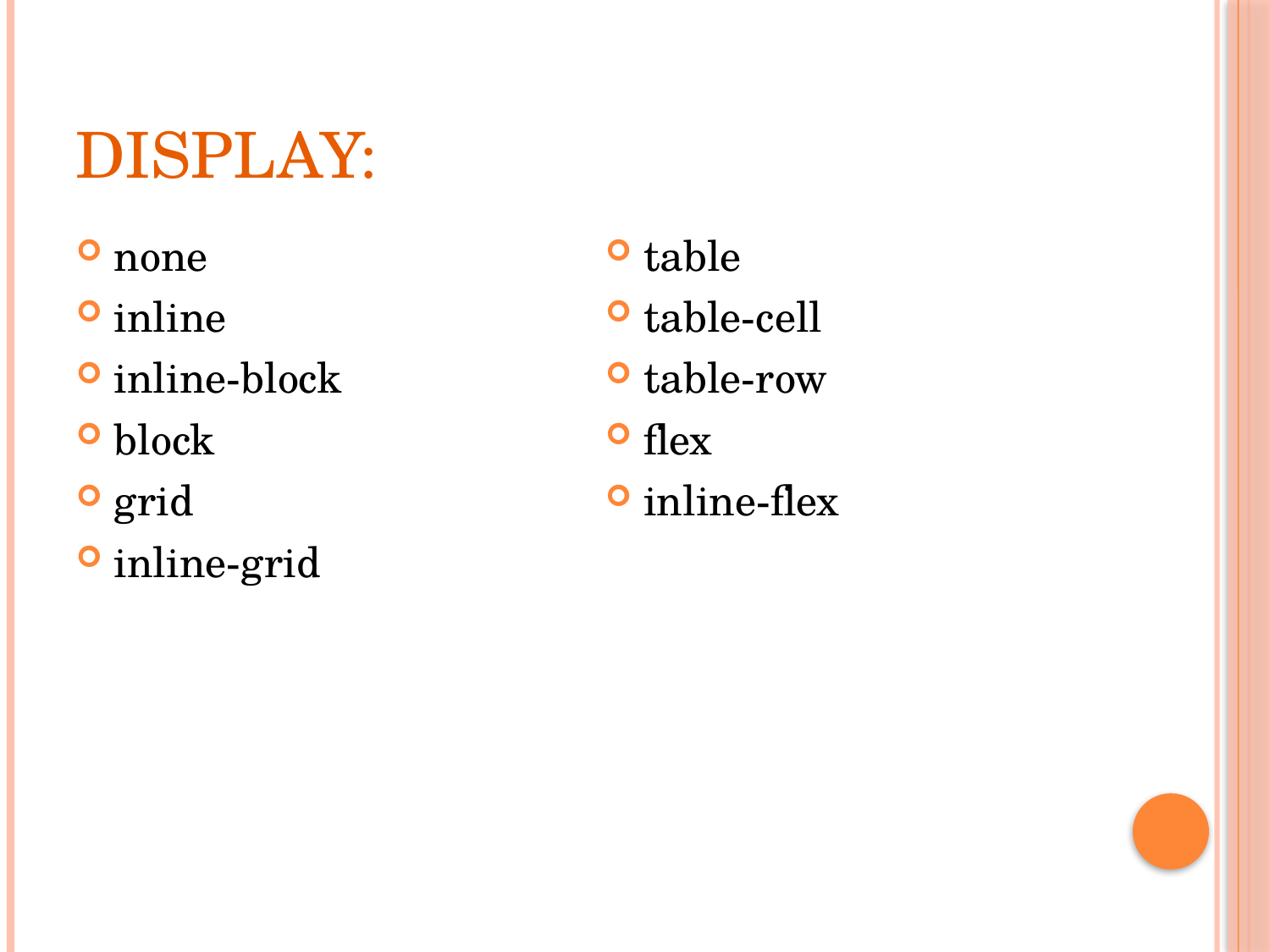

# Display:
none
inline
inline-block
block
grid
inline-grid
table
table-cell
table-row
flex
inline-flex